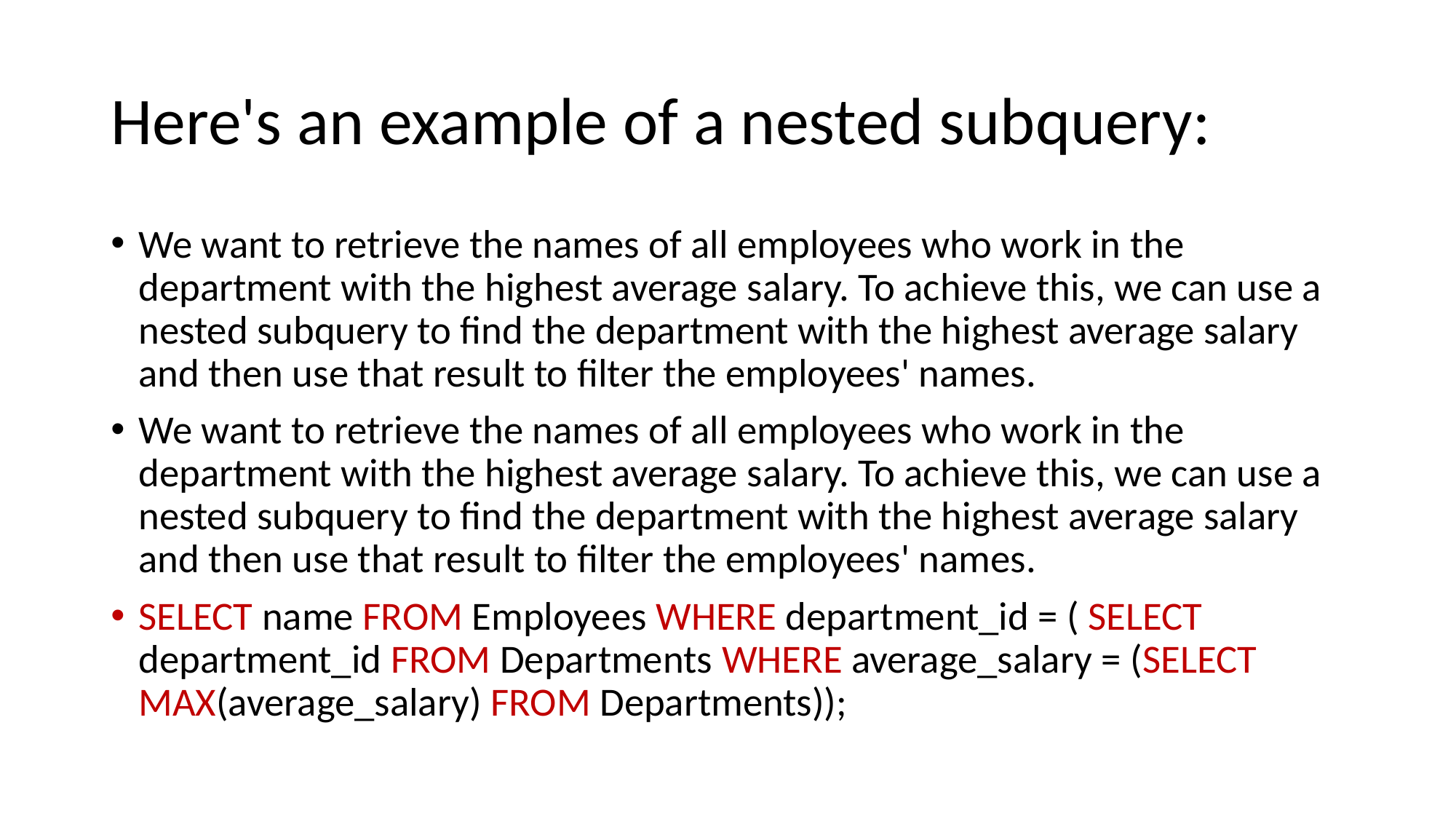

# Here's an example of a nested subquery:
We want to retrieve the names of all employees who work in the department with the highest average salary. To achieve this, we can use a nested subquery to find the department with the highest average salary and then use that result to filter the employees' names.
We want to retrieve the names of all employees who work in the department with the highest average salary. To achieve this, we can use a nested subquery to find the department with the highest average salary and then use that result to filter the employees' names.
SELECT name FROM Employees WHERE department_id = ( SELECT department_id FROM Departments WHERE average_salary = (SELECT MAX(average_salary) FROM Departments));